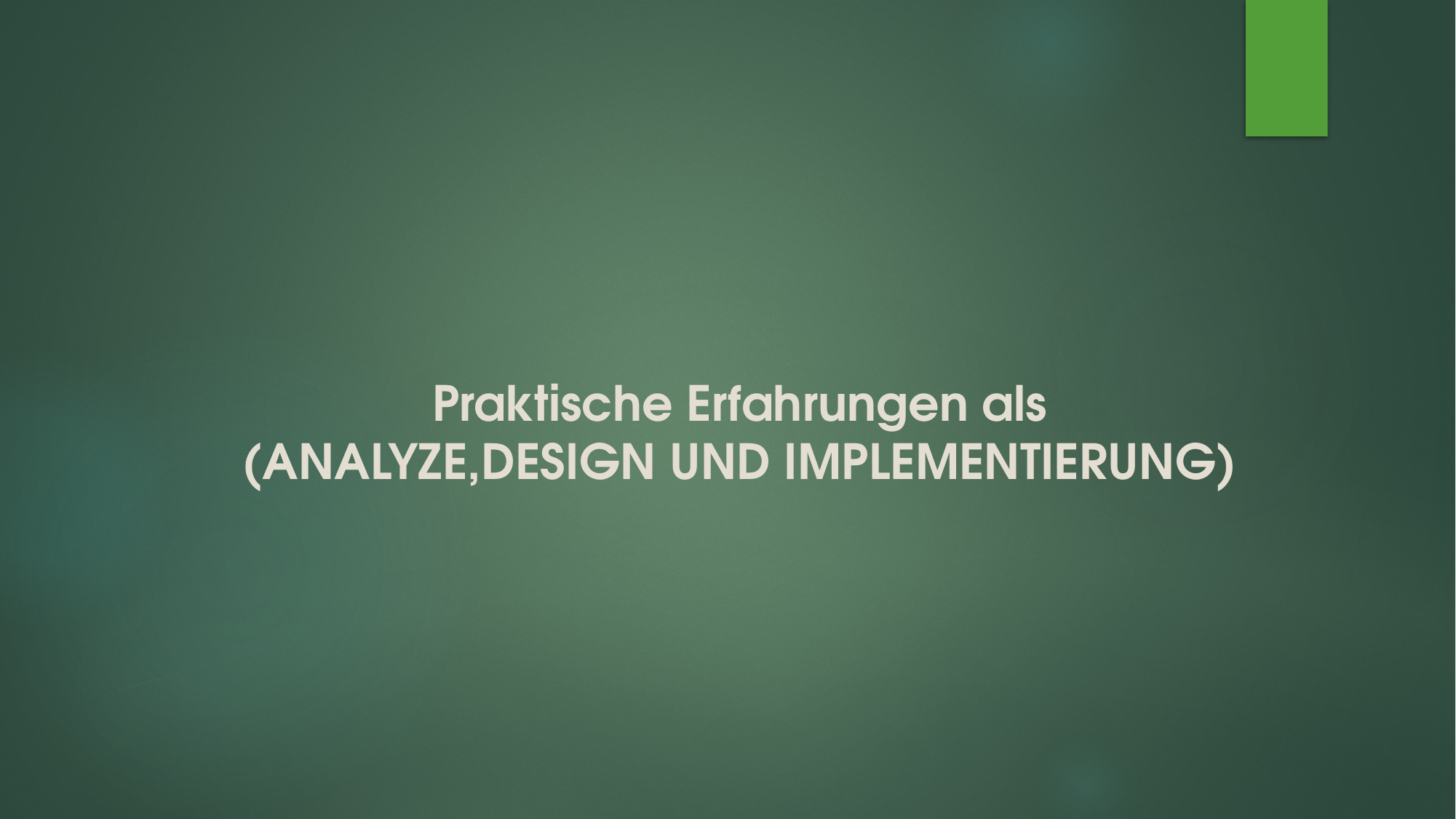

# Praktische Erfahrungen als (ANALYZE,DESIGN UND IMPLEMENTIERUNG)